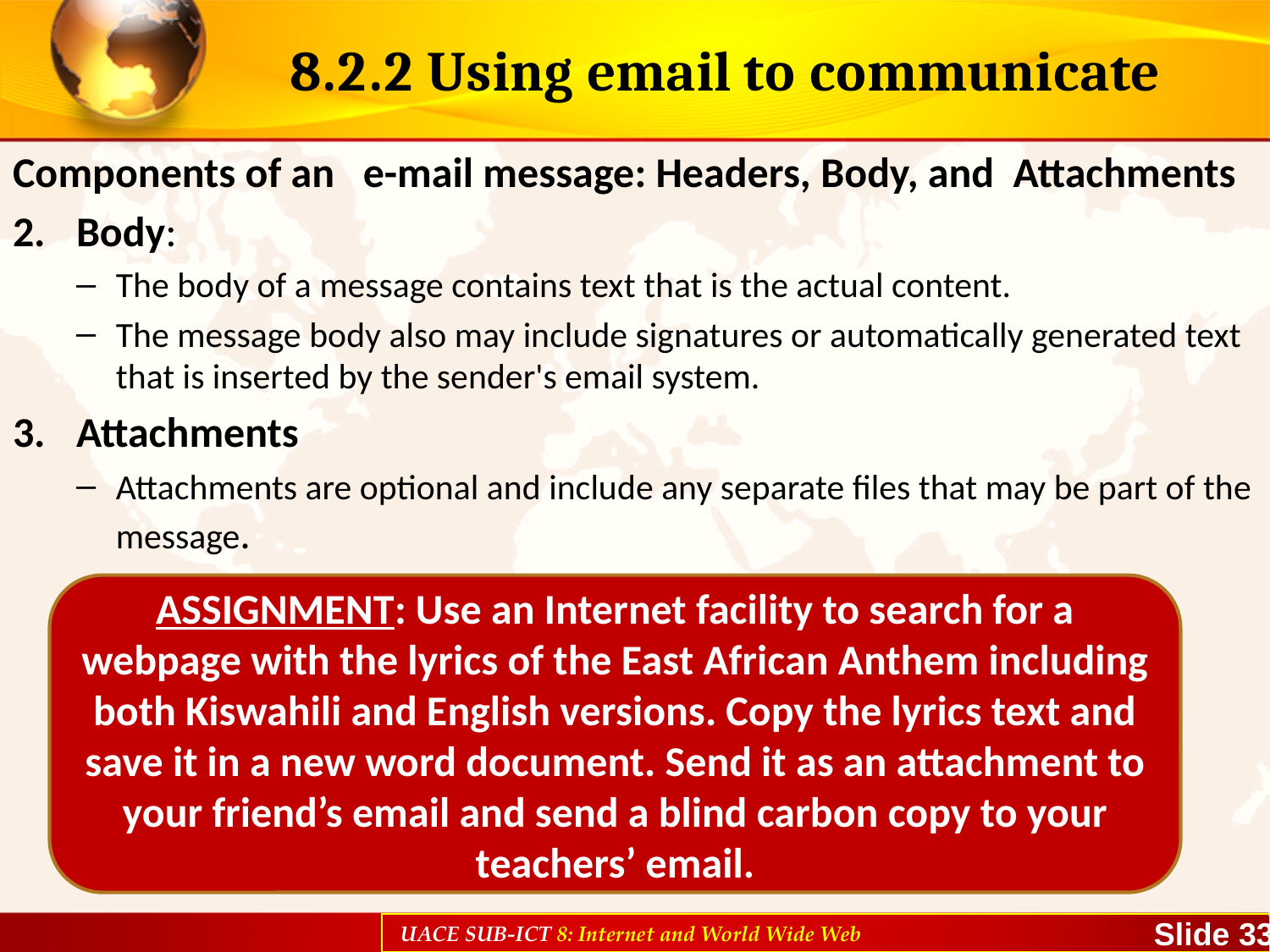

# 8.2.2 Using email to communicate
Components of an   e-mail message: Headers, Body, and  Attachments
Body:
The body of a message contains text that is the actual content.
The message body also may include signatures or automatically generated text that is inserted by the sender's email system.
Attachments
Attachments are optional and include any separate files that may be part of the message.

ASSIGNMENT: Use an Internet facility to search for a webpage with the lyrics of the East African Anthem including both Kiswahili and English versions. Copy the lyrics text and save it in a new word document. Send it as an attachment to your friend’s email and send a blind carbon copy to your teachers’ email.